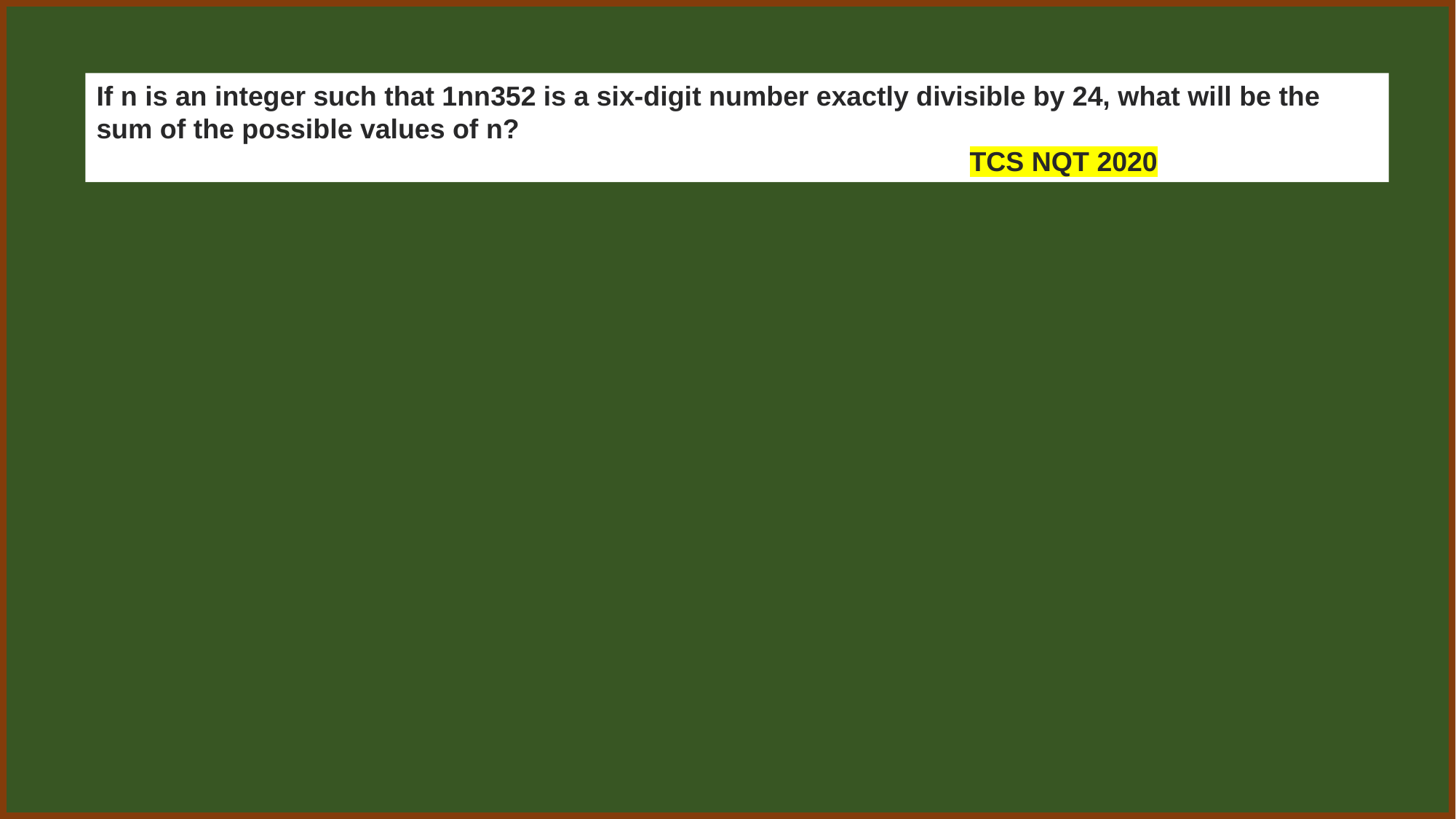

If n is an integer such that 1nn352 is a six-digit number exactly divisible by 24, what will be the sum of the possible values of n?
								TCS NQT 2020